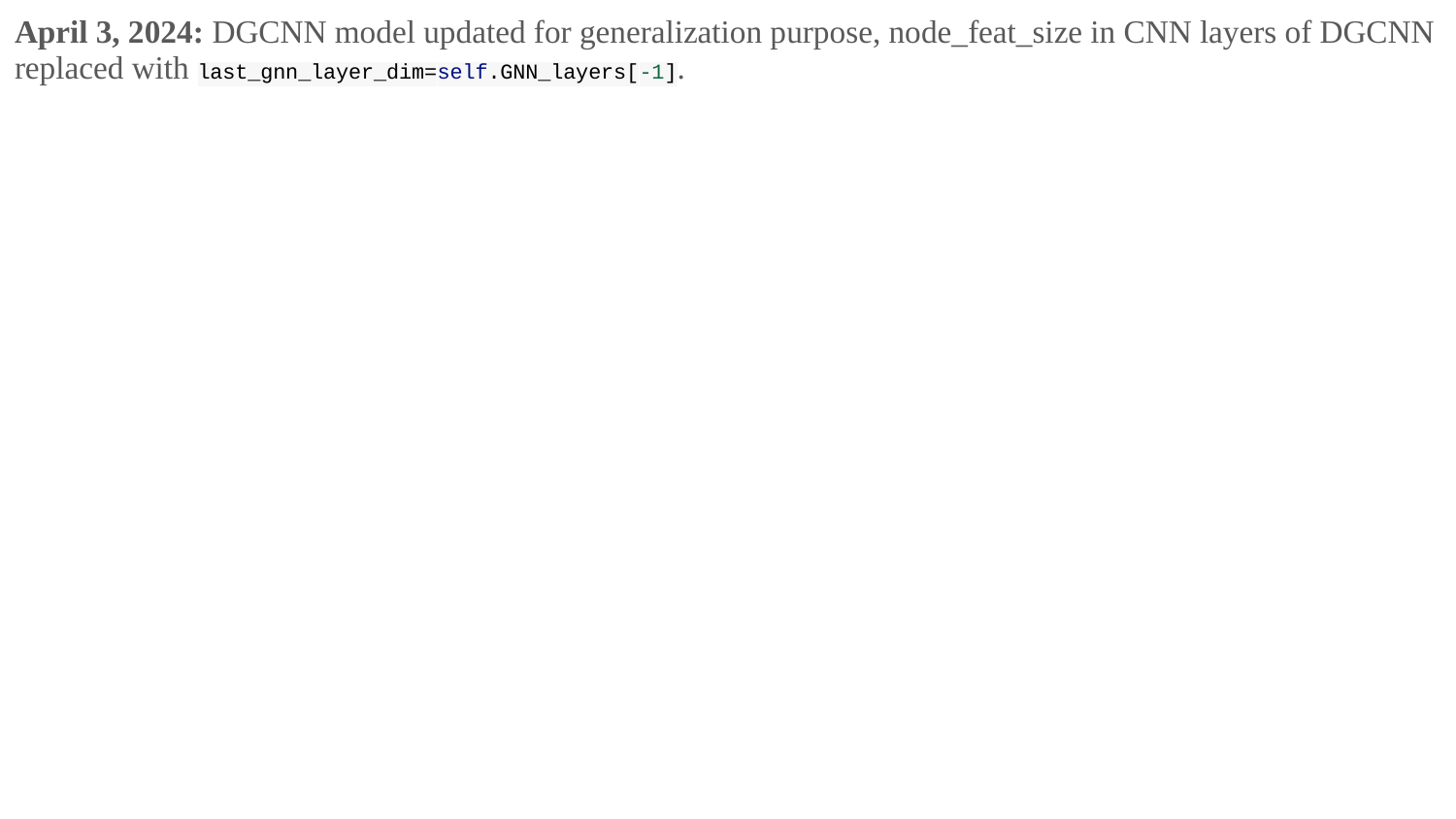

April 3, 2024: DGCNN model updated for generalization purpose, node_feat_size in CNN layers of DGCNN replaced with last_gnn_layer_dim=self.GNN_layers[-1].